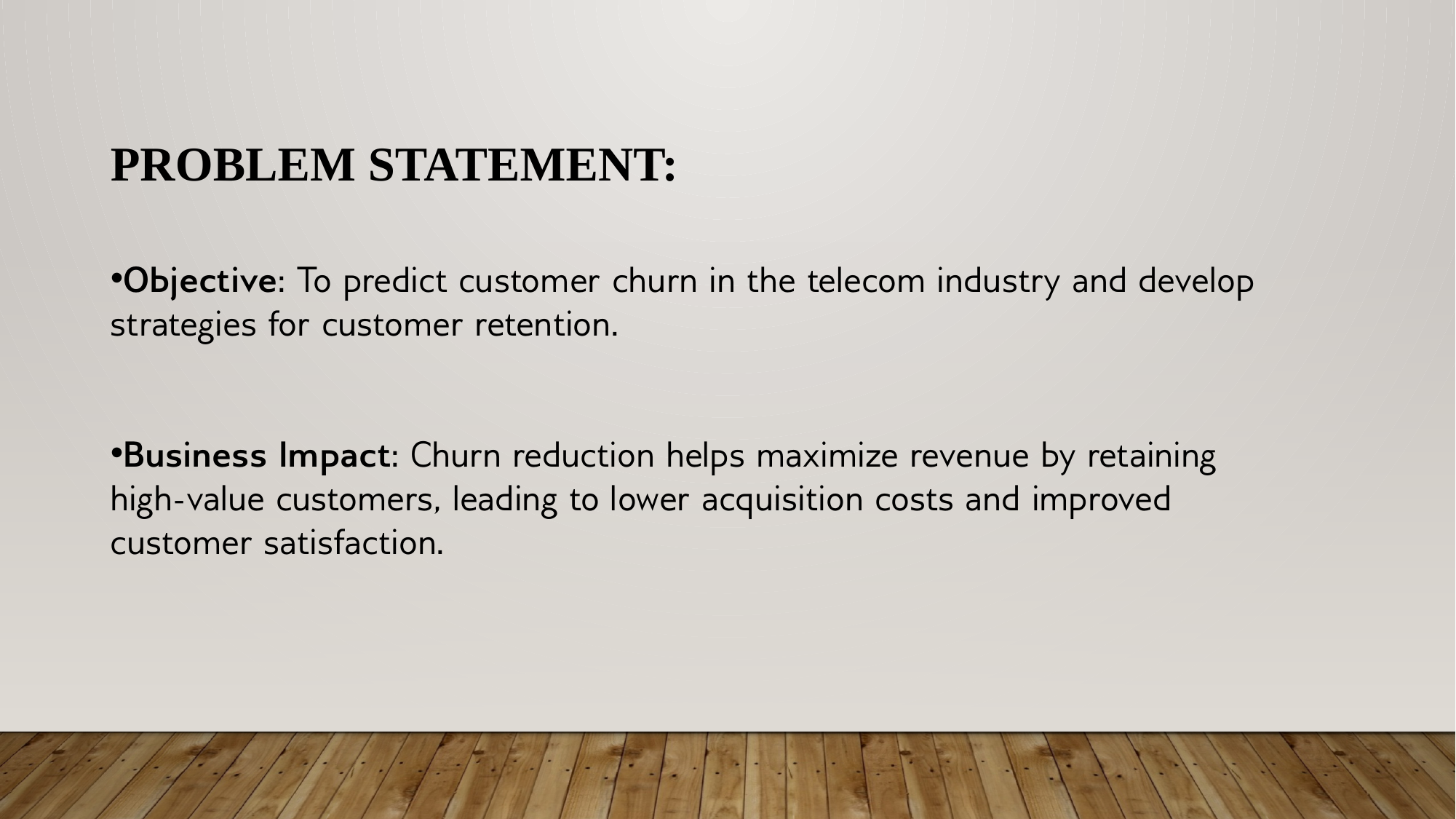

PROBLEM STATEMENT:

Objective: To predict customer churn in the telecom industry and develop strategies for customer retention.

Business Impact: Churn reduction helps maximize revenue by retaining high-value customers, leading to lower acquisition costs and improved customer satisfaction.